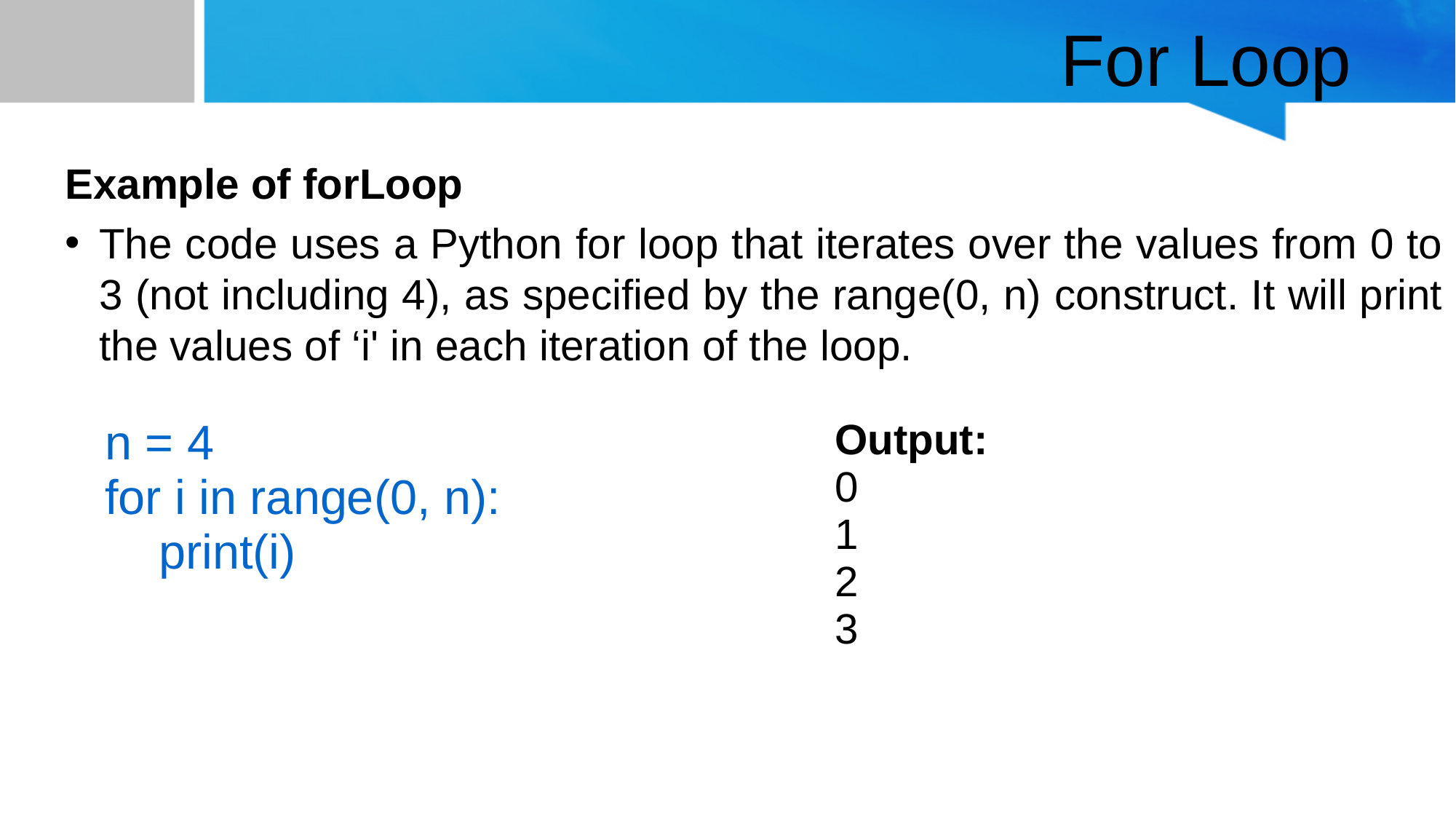

# For Loop
Example of forLoop
The code uses a Python for loop that iterates over the values from 0 to 3 (not including 4), as specified by the range(0, n) construct. It will print the values of ‘i' in each iteration of the loop.
| n = 4 for i in range(0, n): print(i) | Output: 0 1 2 3 |
| --- | --- |